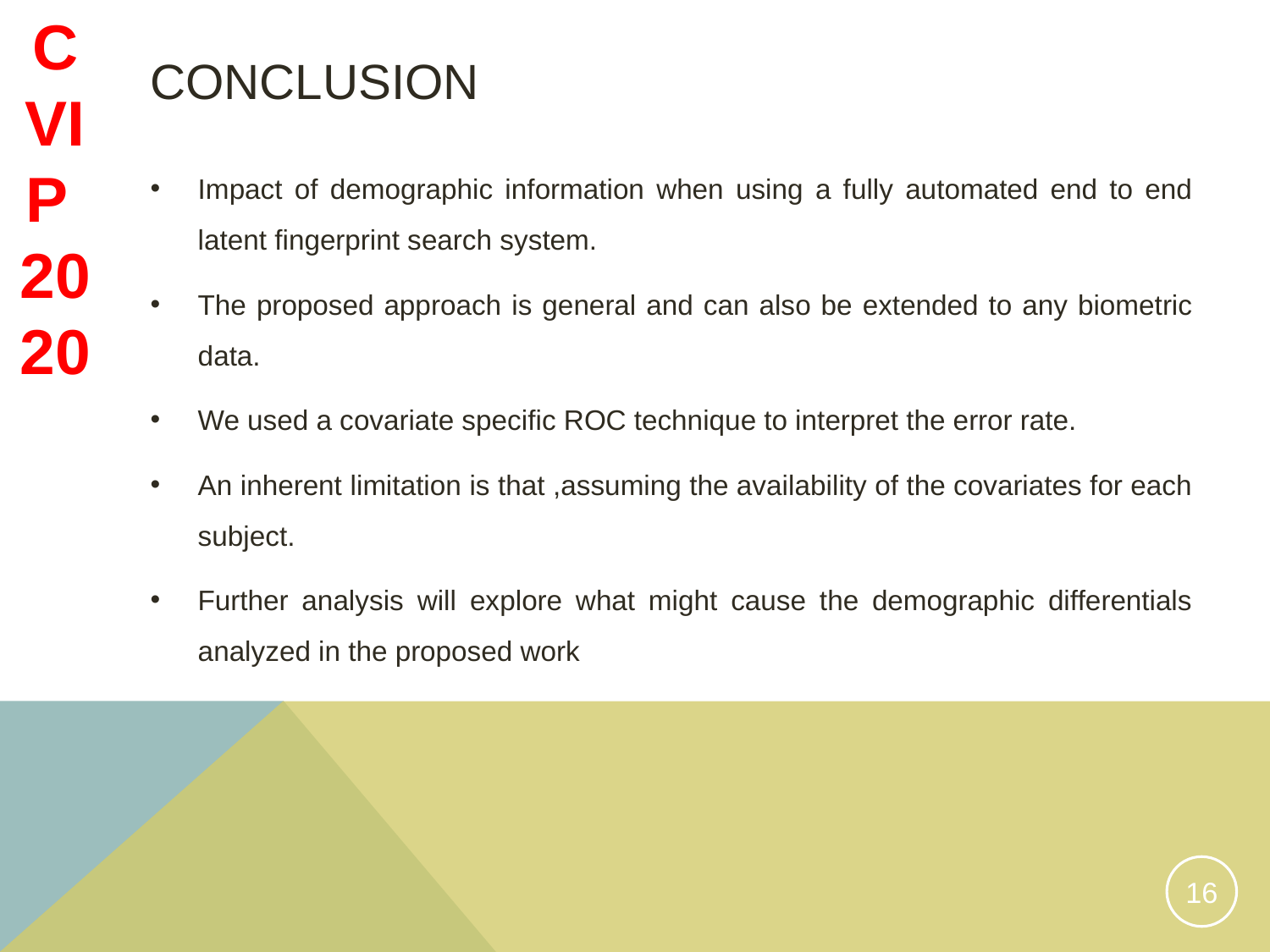

CVIP  2020
# Conclusion
Impact of demographic information when using a fully automated end to end latent fingerprint search system.
The proposed approach is general and can also be extended to any biometric data.
We used a covariate specific ROC technique to interpret the error rate.
An inherent limitation is that ,assuming the availability of the covariates for each subject.
Further analysis will explore what might cause the demographic differentials analyzed in the proposed work

16